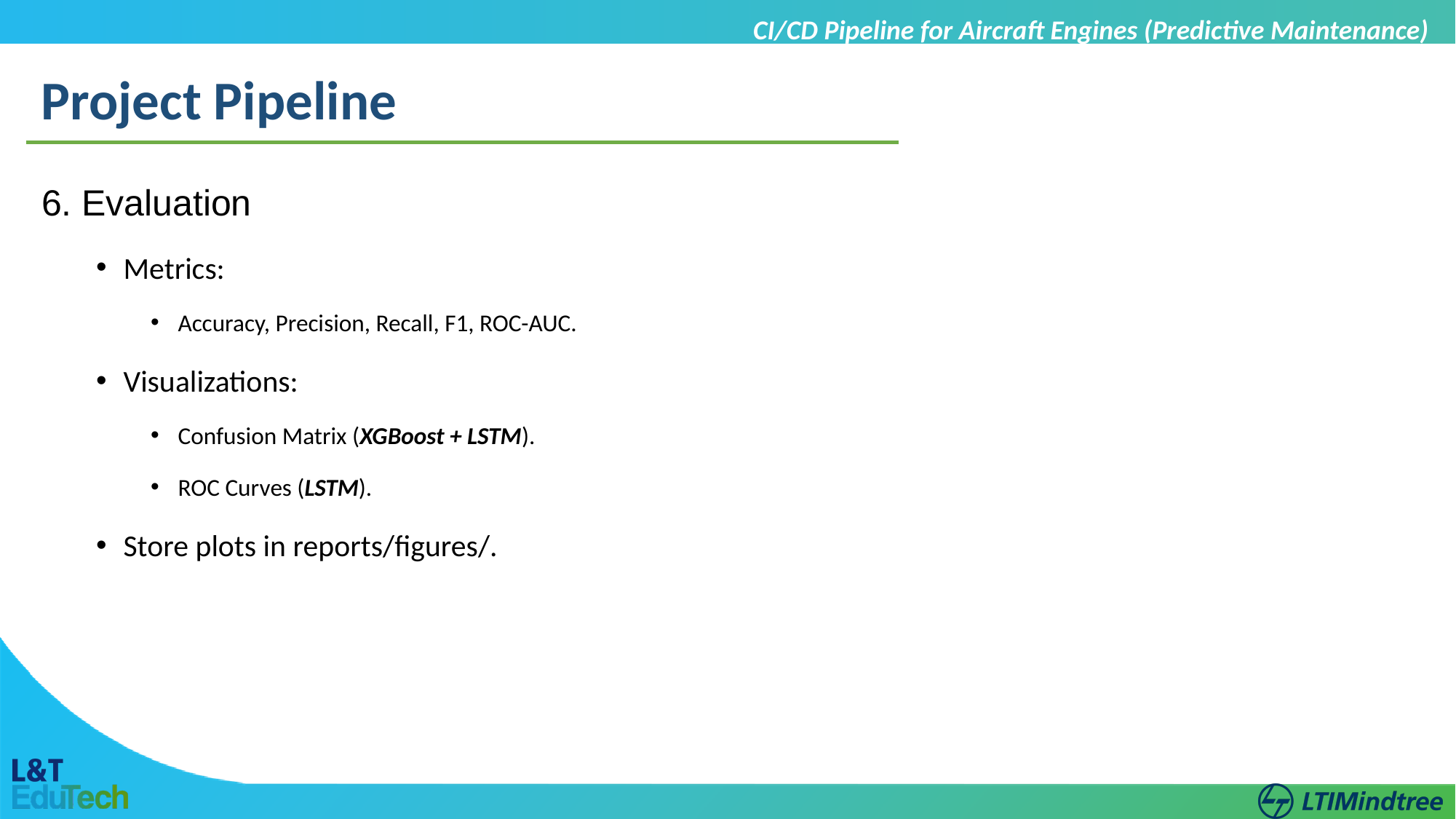

CI/CD Pipeline for Aircraft Engines (Predictive Maintenance)
Project Pipeline
6. Evaluation
Metrics:
Accuracy, Precision, Recall, F1, ROC-AUC.
Visualizations:
Confusion Matrix (XGBoost + LSTM).
ROC Curves (LSTM).
Store plots in reports/figures/.